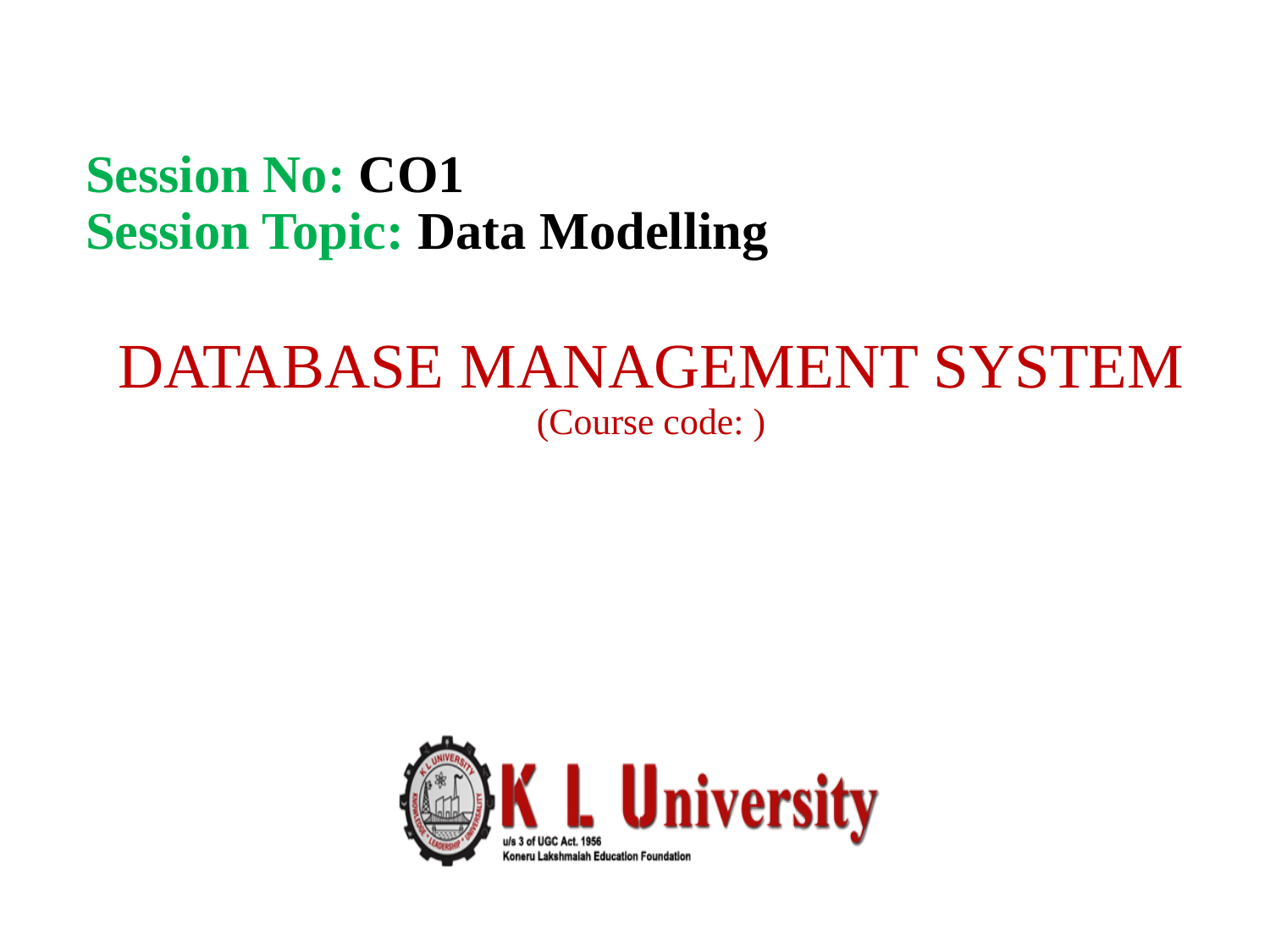

Session No: CO1
Session Topic: Data Modelling
DATABASE MANAGEMENT SYSTEM
(Course code: )